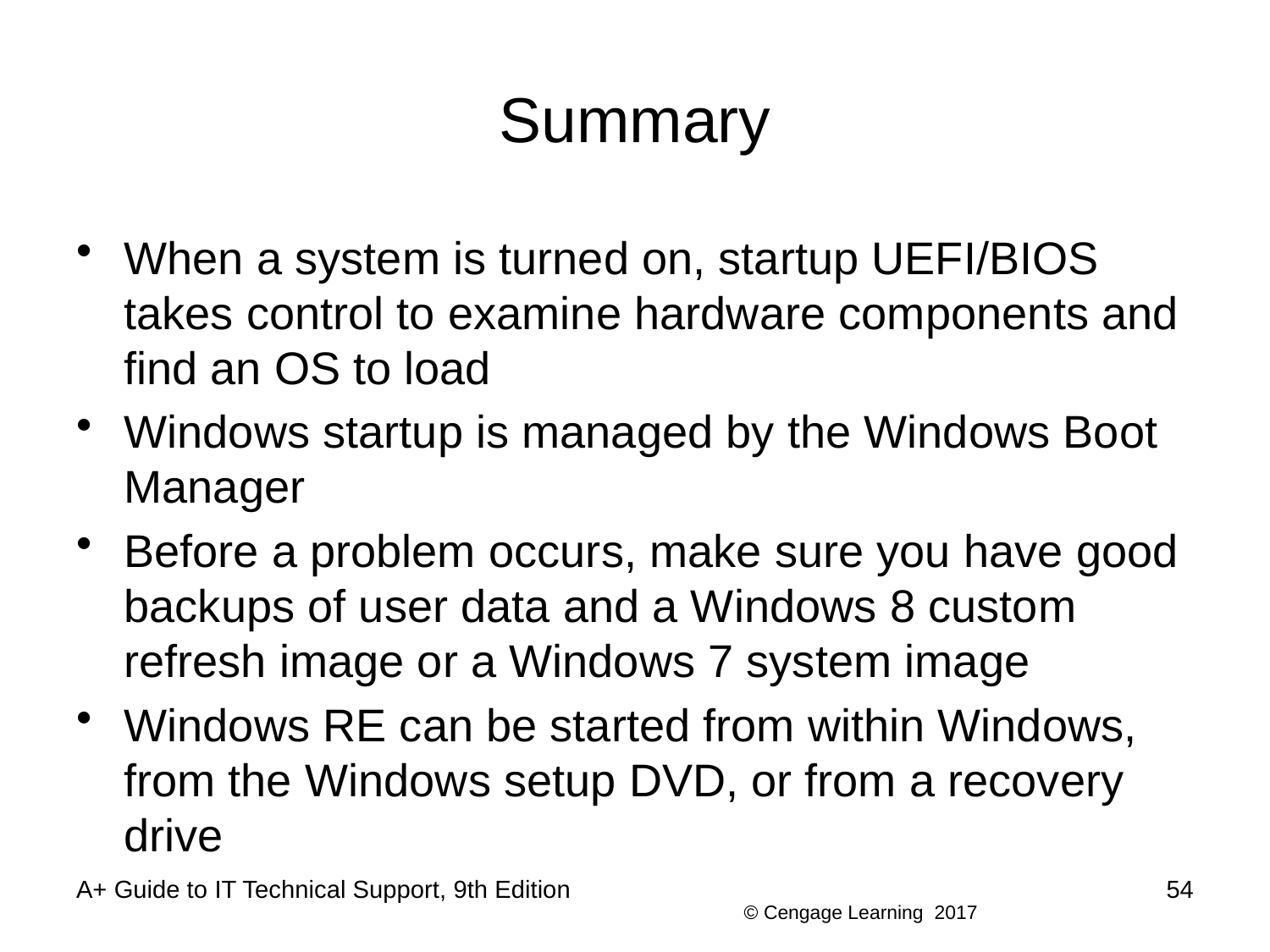

# Summary
When a system is turned on, startup UEFI/BIOS takes control to examine hardware components and find an OS to load
Windows startup is managed by the Windows Boot Manager
Before a problem occurs, make sure you have good backups of user data and a Windows 8 custom refresh image or a Windows 7 system image
Windows RE can be started from within Windows, from the Windows setup DVD, or from a recovery drive
A+ Guide to IT Technical Support, 9th Edition
54